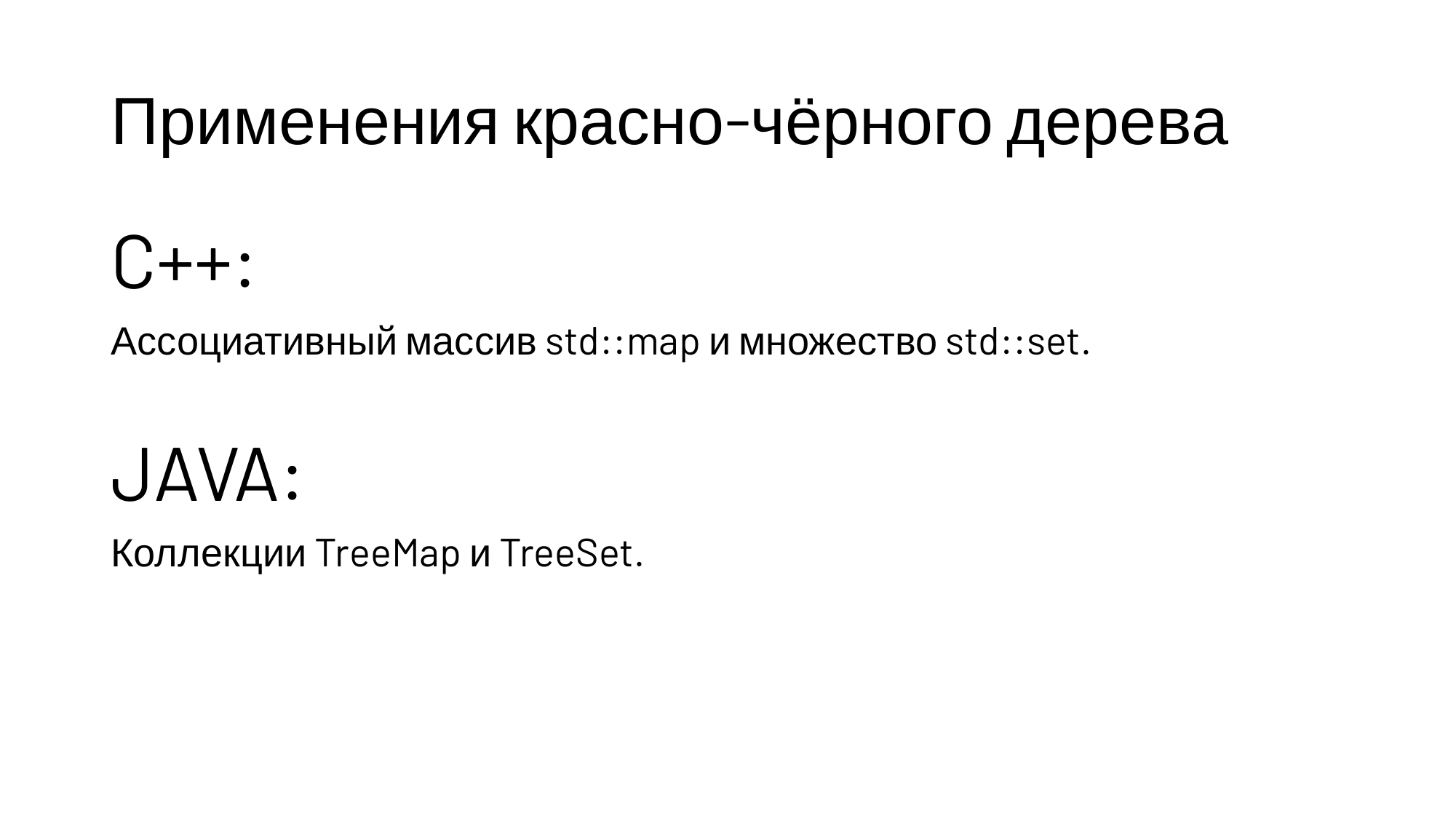

# Применения красно-чёрного дерева
C++:
Ассоциативный массив std::map и множество std::set.

JAVA:
Коллекции TreeMap и TreeSet.